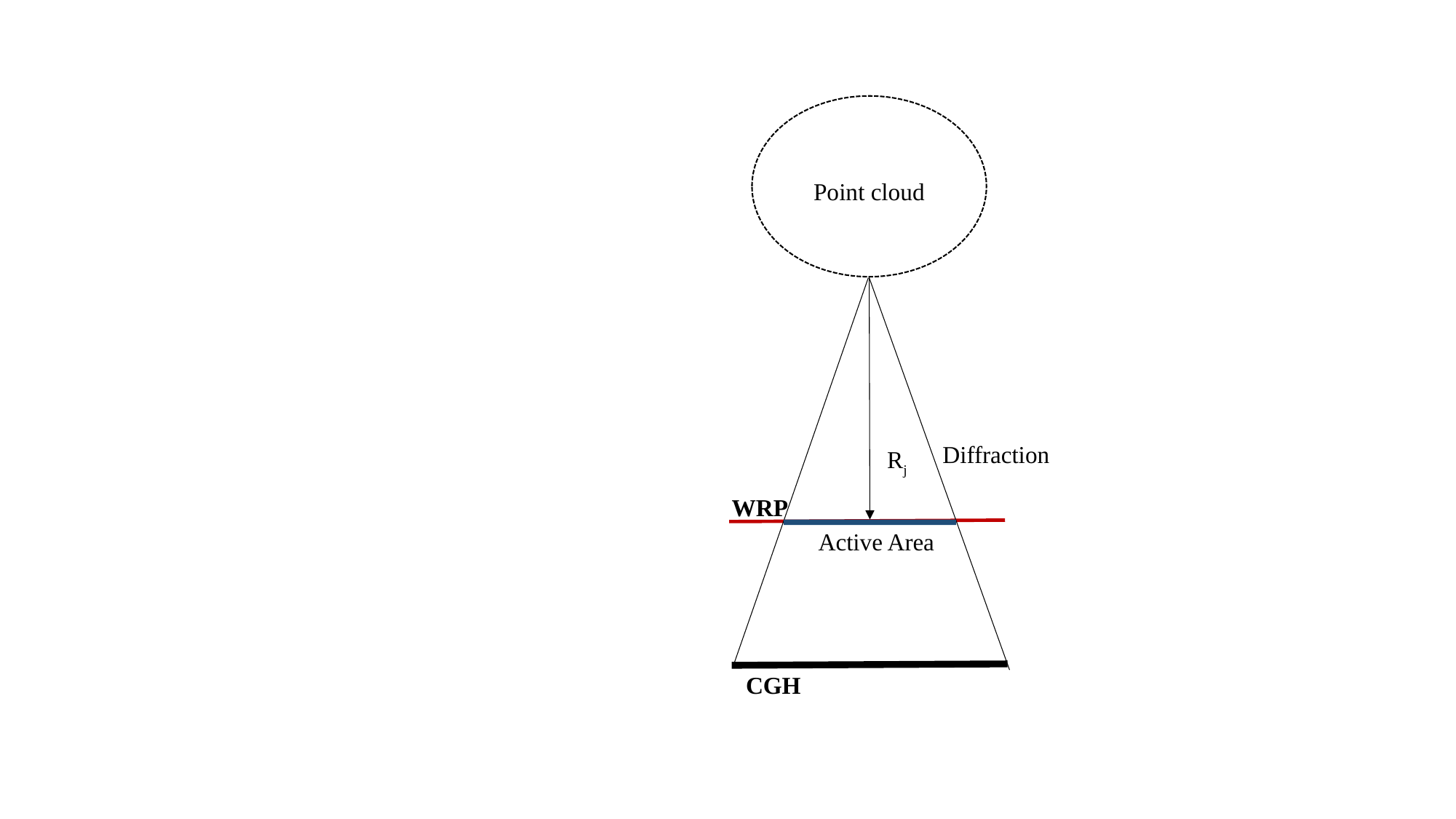

Point cloud
Rj
Diffraction
WRP

Active Area
CGH